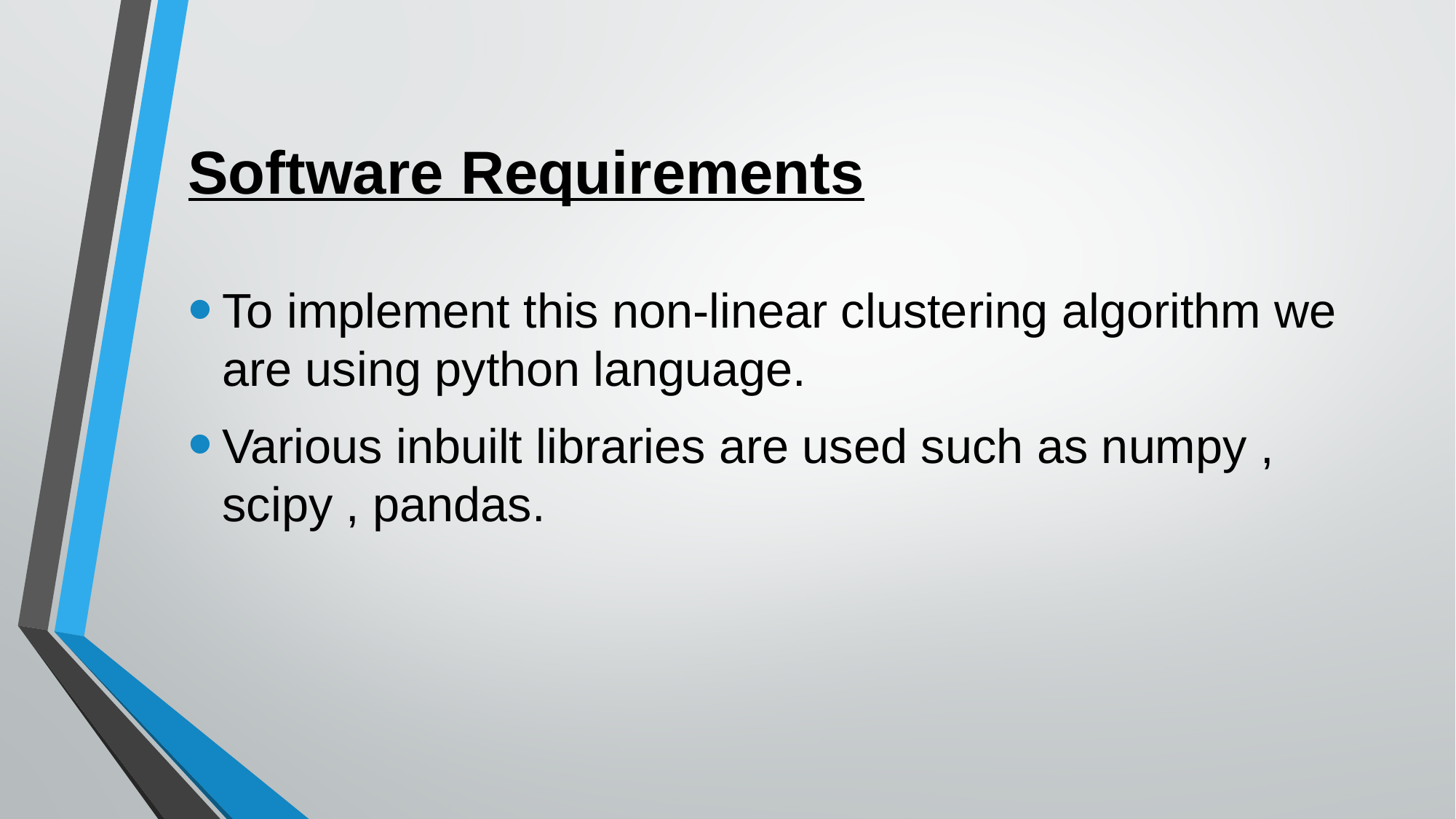

# Software Requirements
To implement this non-linear clustering algorithm we are using python language.
Various inbuilt libraries are used such as numpy , scipy , pandas.